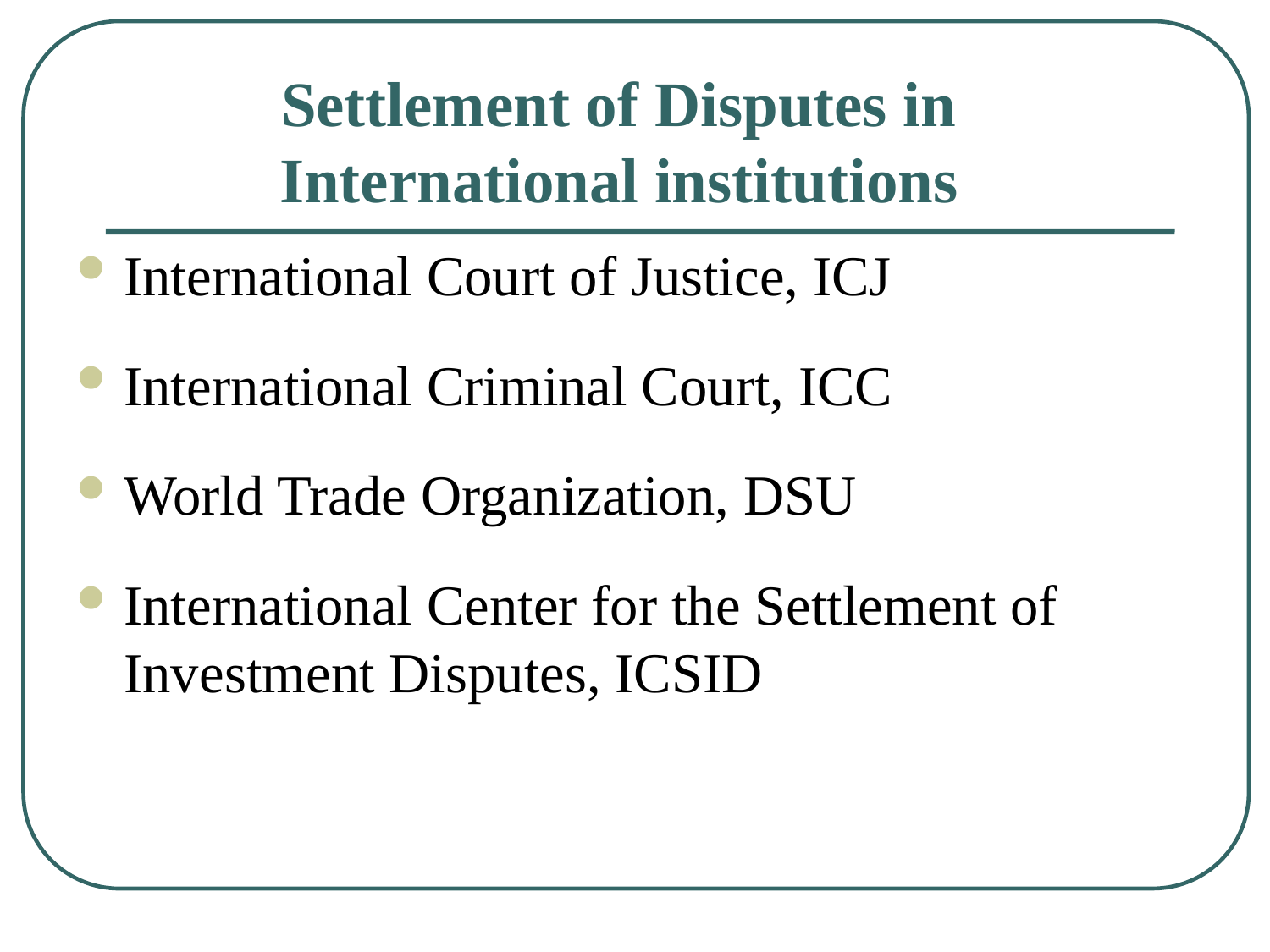

# Settlement of Disputes in International institutions
International Court of Justice, ICJ
International Criminal Court, ICC
World Trade Organization, DSU
International Center for the Settlement of Investment Disputes, ICSID